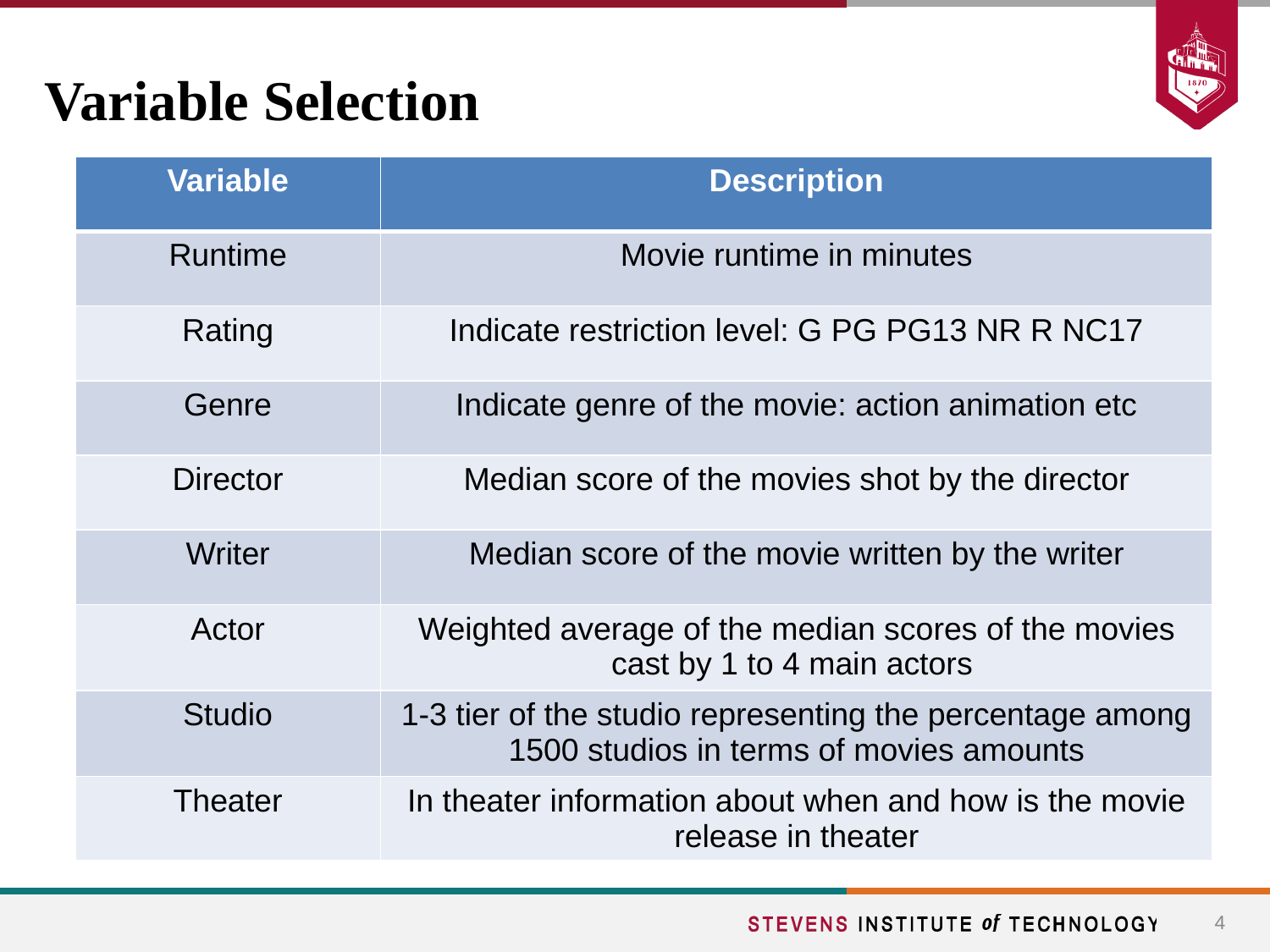

# Variable Selection
| Variable | Description |
| --- | --- |
| Runtime | Movie runtime in minutes |
| Rating | Indicate restriction level: G PG PG13 NR R NC17 |
| Genre | Indicate genre of the movie: action animation etc |
| Director | Median score of the movies shot by the director |
| Writer | Median score of the movie written by the writer |
| Actor | Weighted average of the median scores of the movies cast by 1 to 4 main actors |
| Studio | 1-3 tier of the studio representing the percentage among 1500 studios in terms of movies amounts |
| Theater | In theater information about when and how is the movie release in theater |
4